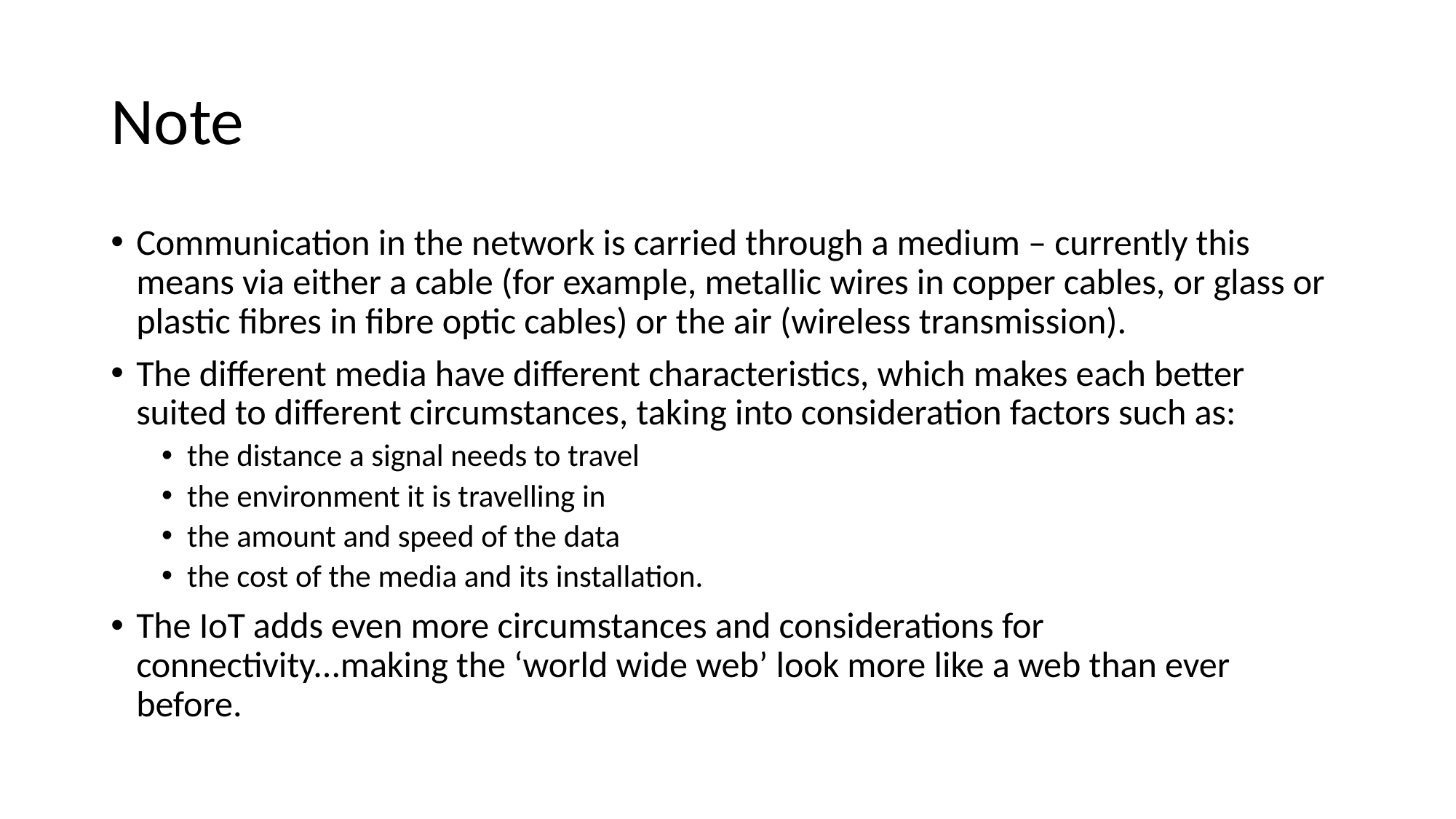

# Note
Communication in the network is carried through a medium – currently this means via either a cable (for example, metallic wires in copper cables, or glass or plastic fibres in fibre optic cables) or the air (wireless transmission).
The different media have different characteristics, which makes each better suited to different circumstances, taking into consideration factors such as:
the distance a signal needs to travel
the environment it is travelling in
the amount and speed of the data
the cost of the media and its installation.
The IoT adds even more circumstances and considerations for connectivity...making the ‘world wide web’ look more like a web than ever before.